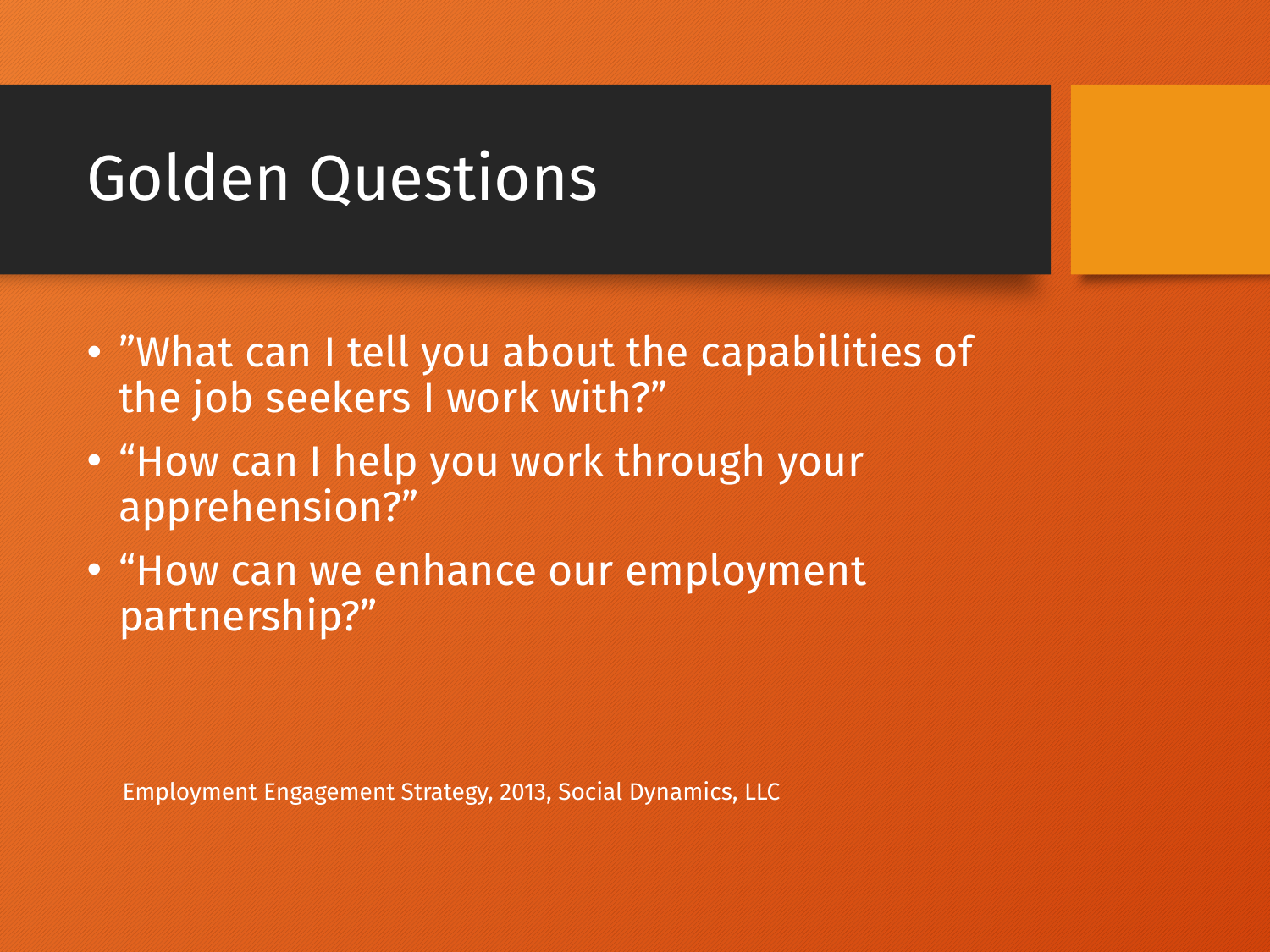

# Golden Questions
”What can I tell you about the capabilities of the job seekers I work with?”
“How can I help you work through your apprehension?”
“How can we enhance our employment partnership?”
Employment Engagement Strategy, 2013, Social Dynamics, LLC